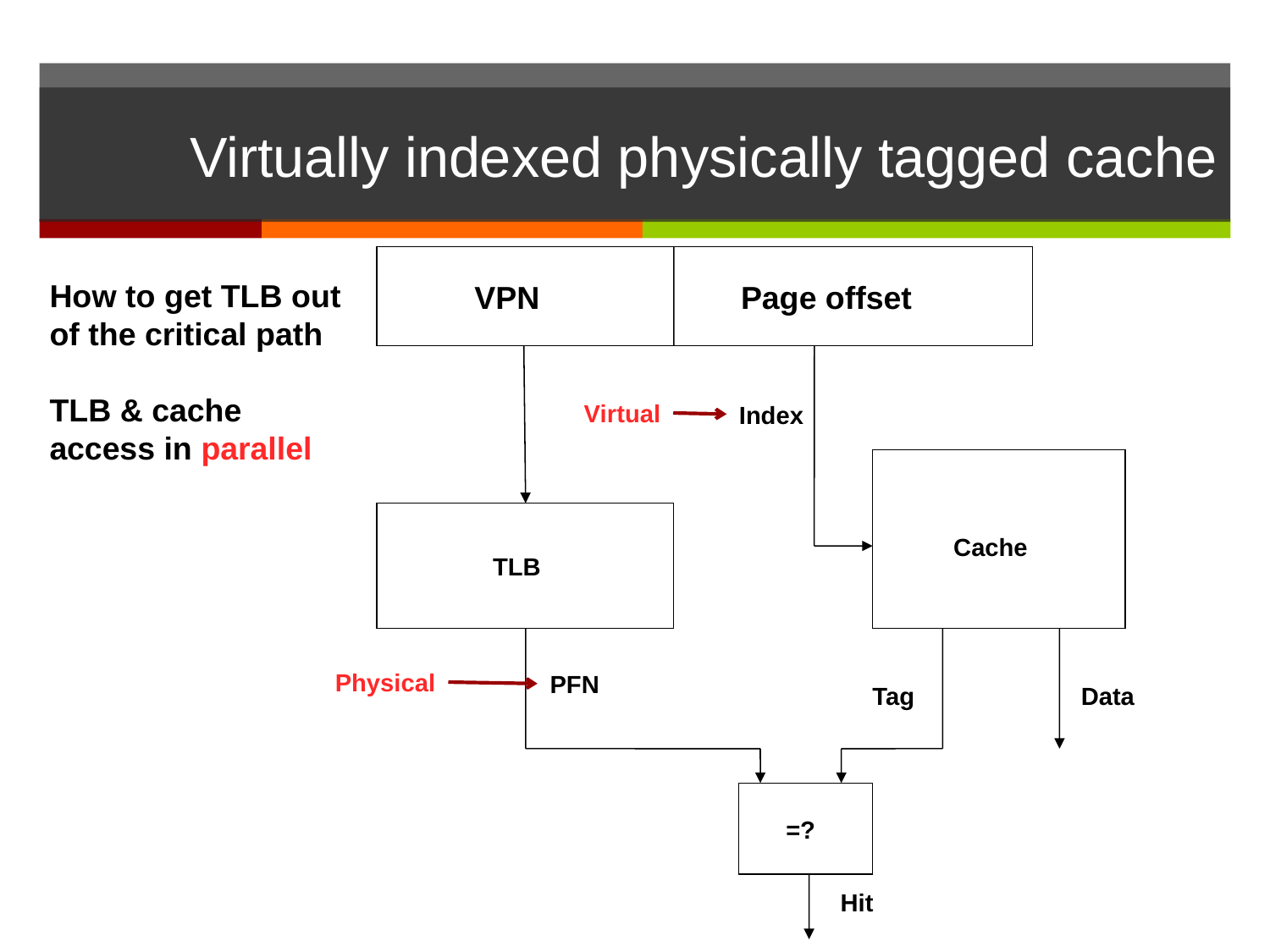

# Virtually indexed physically tagged cache

Page offset
VPN
How to get TLB out of the critical path

TLB & cache access in parallel

Virtual
Index

Cache
TLB

Physical
PFN
Tag
Data

=?

Hit